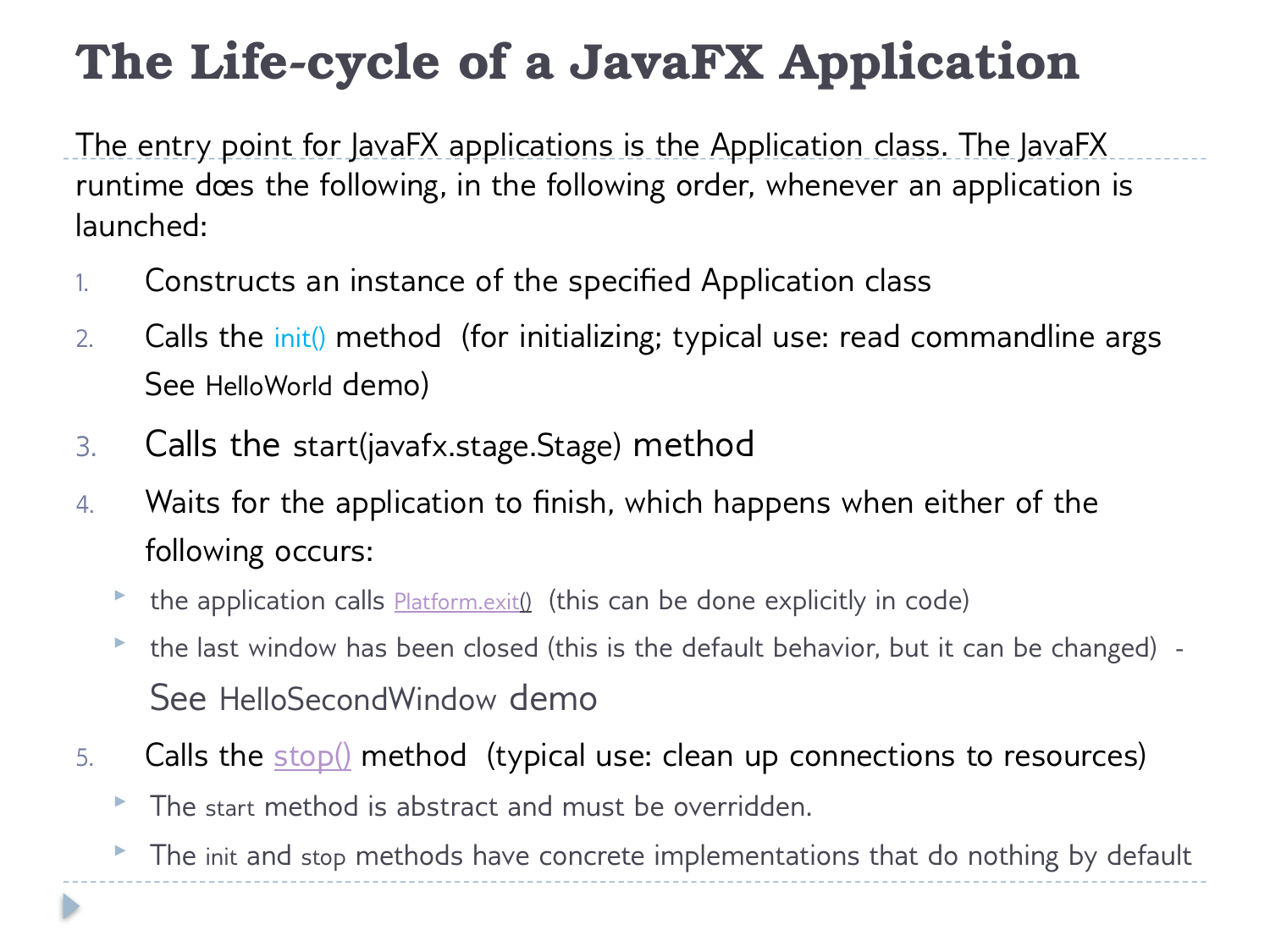

# The Life-cycle of a JavaFX Application
The entry point for JavaFX applications is the Application class. The JavaFX runtime does the following, in the following order, whenever an application is launched:
Constructs an instance of the specified Application class
Calls the init() method  (for initializing; typical use: read commandline args See HelloWorld demo)
Calls the start(javafx.stage.Stage) method
Waits for the application to finish, which happens when either of the following occurs:
the application calls Platform.exit()  (this can be done explicitly in code)
the last window has been closed (this is the default behavior, but it can be changed)  - See HelloSecondWindow demo
Calls the stop() method  (typical use: clean up connections to resources)
The start method is abstract and must be overridden.
The init and stop methods have concrete implementations that do nothing by default